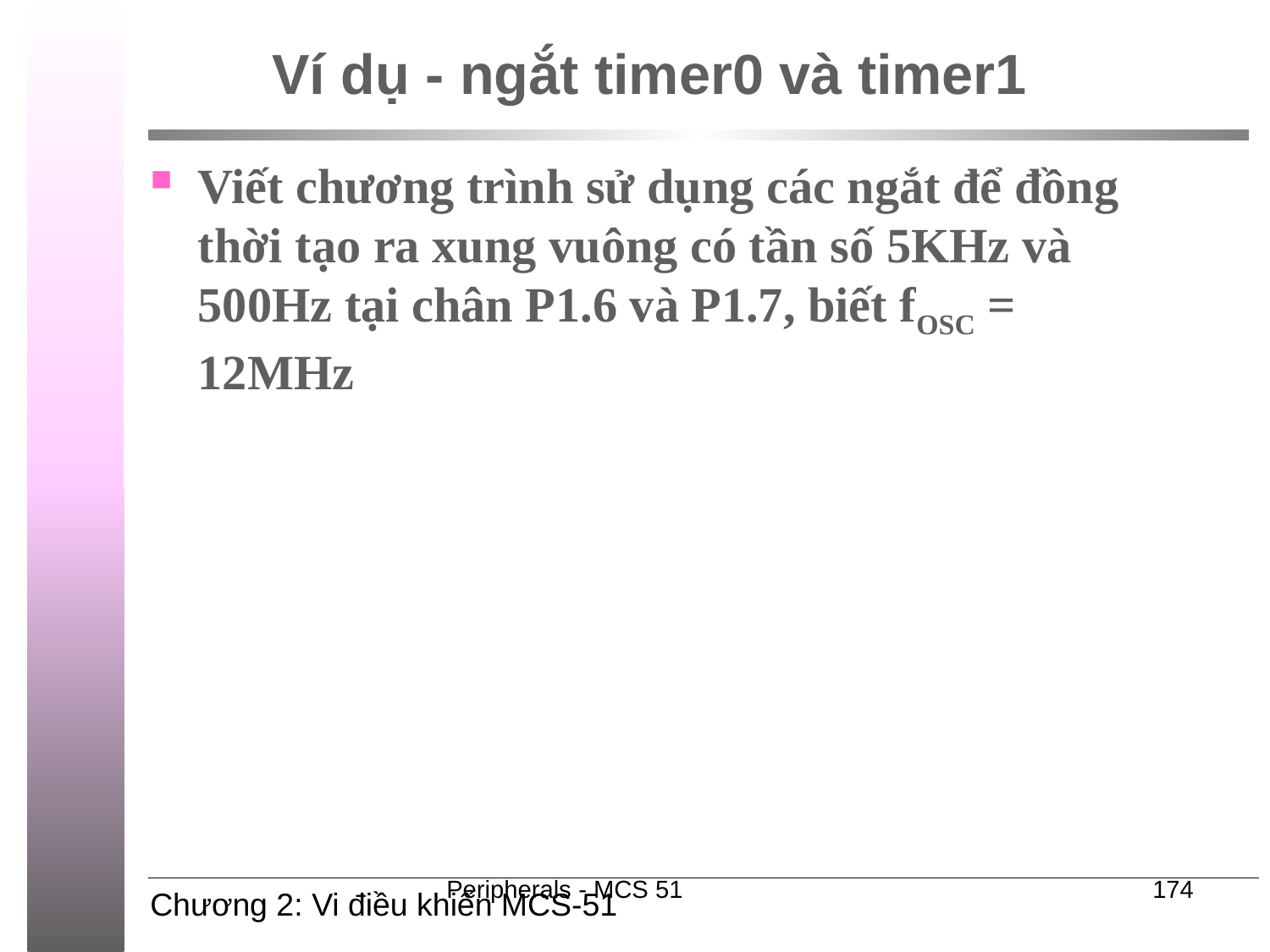

# Ví dụ - ngắt timer0 và timer1
Viết chương trình sử dụng các ngắt để đồng thời tạo ra xung vuông có tần số 5KHz và 500Hz tại chân P1.6 và P1.7, biết fOSC = 12MHz

Peripherals - MCS 51
174